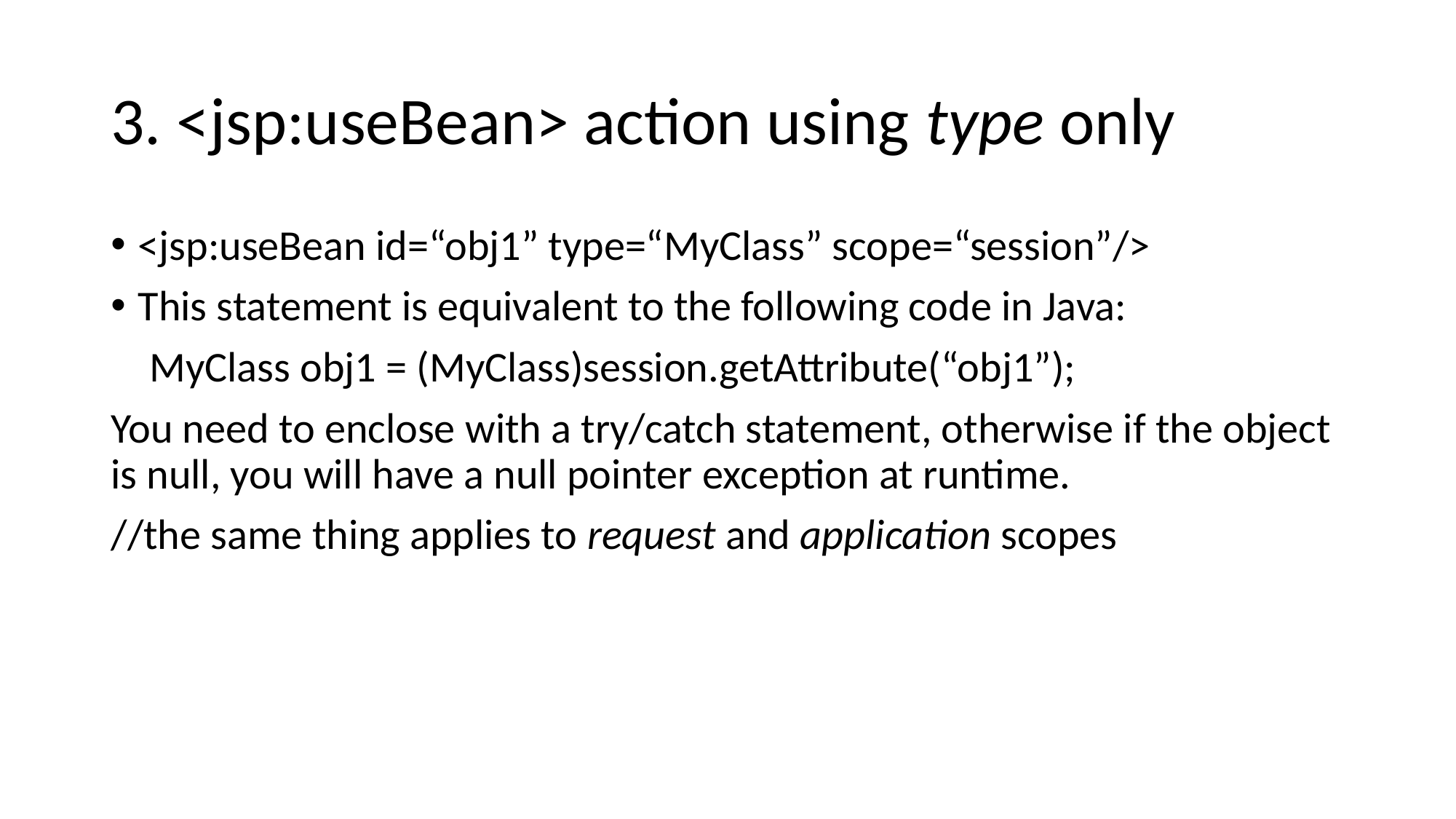

# 3. <jsp:useBean> action using type only
<jsp:useBean id=“obj1” type=“MyClass” scope=“session”/>
This statement is equivalent to the following code in Java:
    MyClass obj1 = (MyClass)session.getAttribute(“obj1”);
You need to enclose with a try/catch statement, otherwise if the object is null, you will have a null pointer exception at runtime.
//the same thing applies to request and application scopes